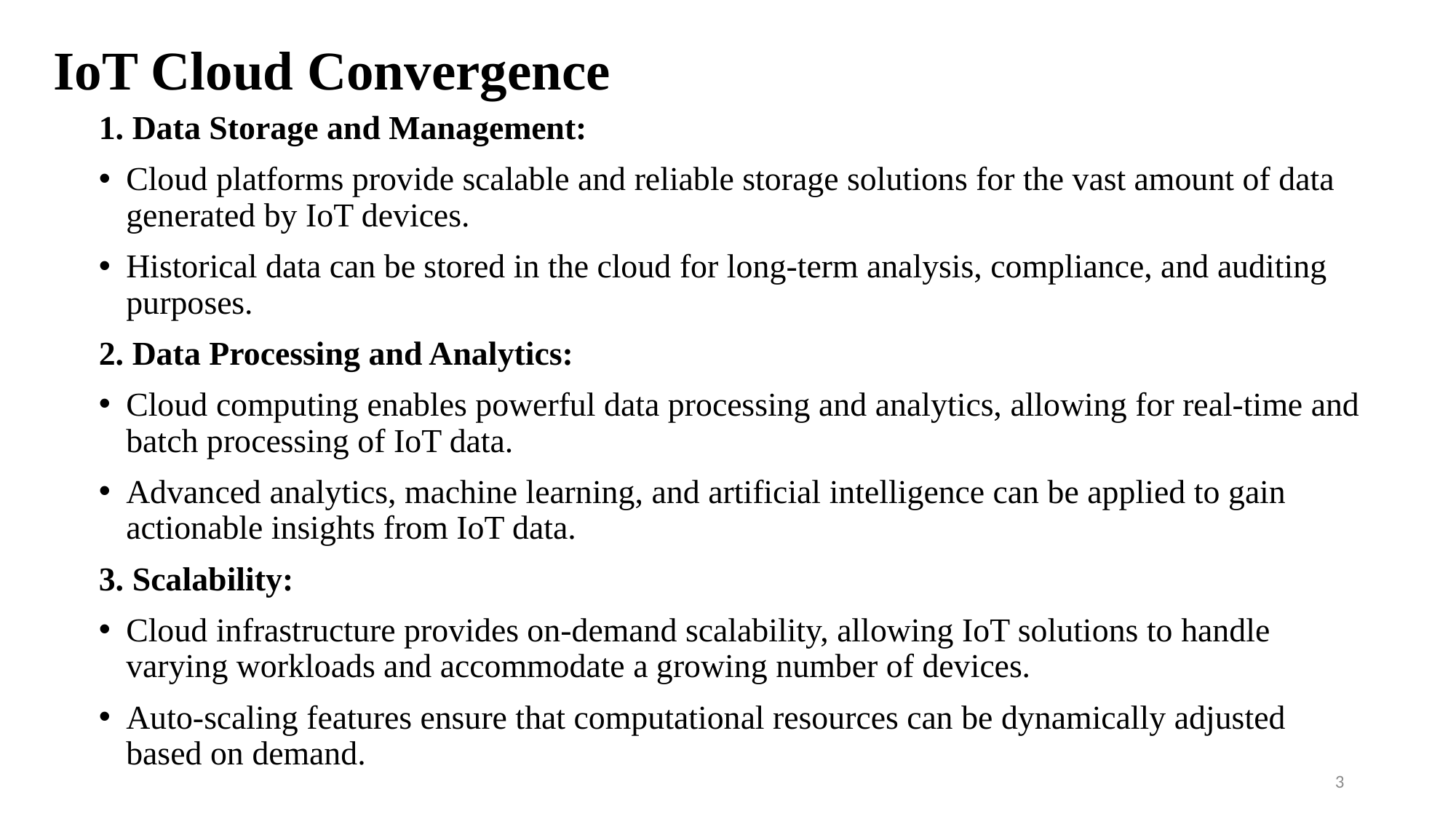

# IoT Cloud Convergence
1. Data Storage and Management:
Cloud platforms provide scalable and reliable storage solutions for the vast amount of data generated by IoT devices.
Historical data can be stored in the cloud for long-term analysis, compliance, and auditing purposes.
2. Data Processing and Analytics:
Cloud computing enables powerful data processing and analytics, allowing for real-time and batch processing of IoT data.
Advanced analytics, machine learning, and artificial intelligence can be applied to gain actionable insights from IoT data.
3. Scalability:
Cloud infrastructure provides on-demand scalability, allowing IoT solutions to handle varying workloads and accommodate a growing number of devices.
Auto-scaling features ensure that computational resources can be dynamically adjusted based on demand.
3